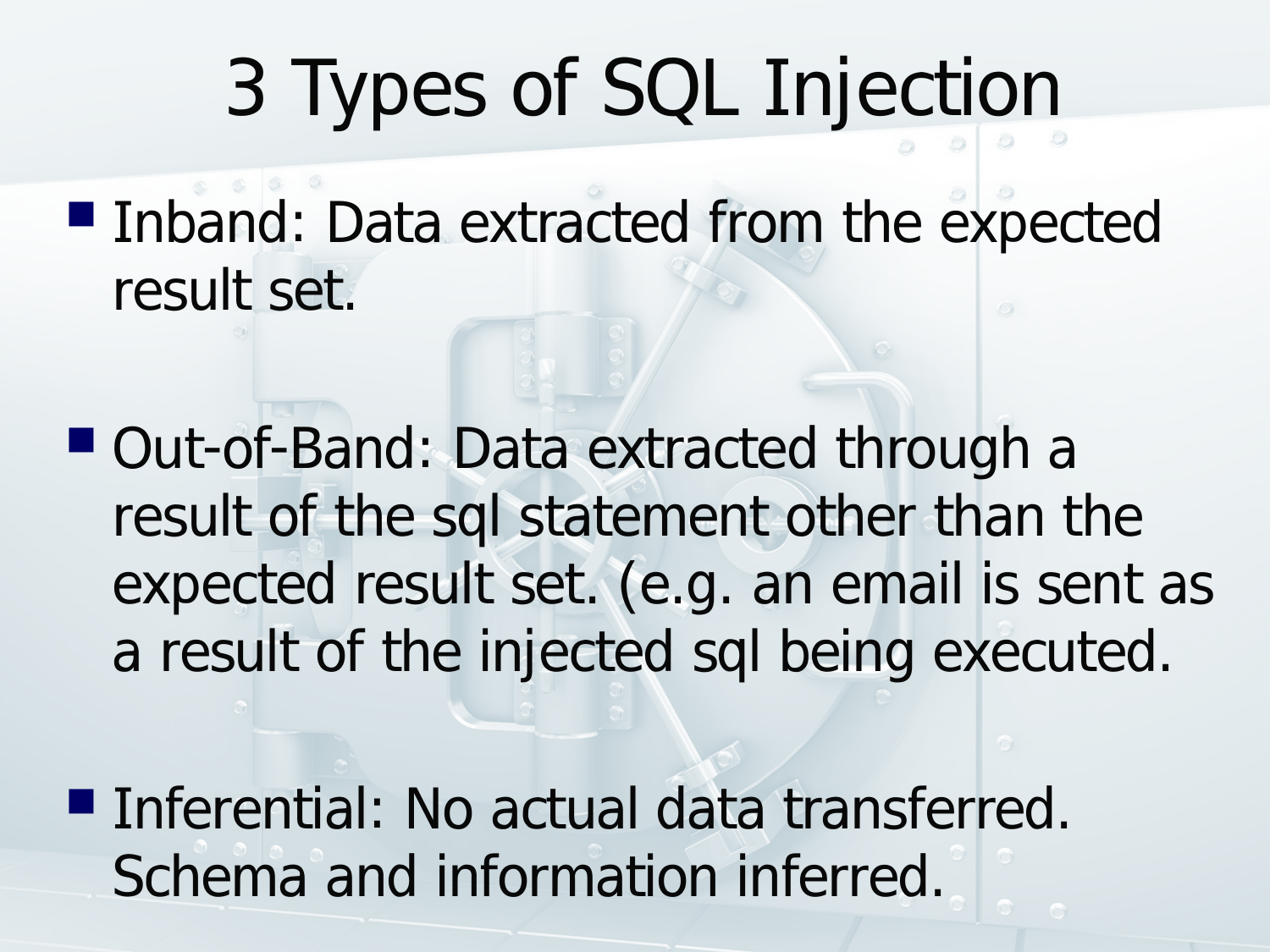

# 3 Types of SQL Injection
Inband: Data extracted from the expected result set.

Out-of-Band: Data extracted through a result of the sql statement other than the expected result set. (e.g. an email is sent as a result of the injected sql being executed.

Inferential: No actual data transferred. Schema and information inferred.